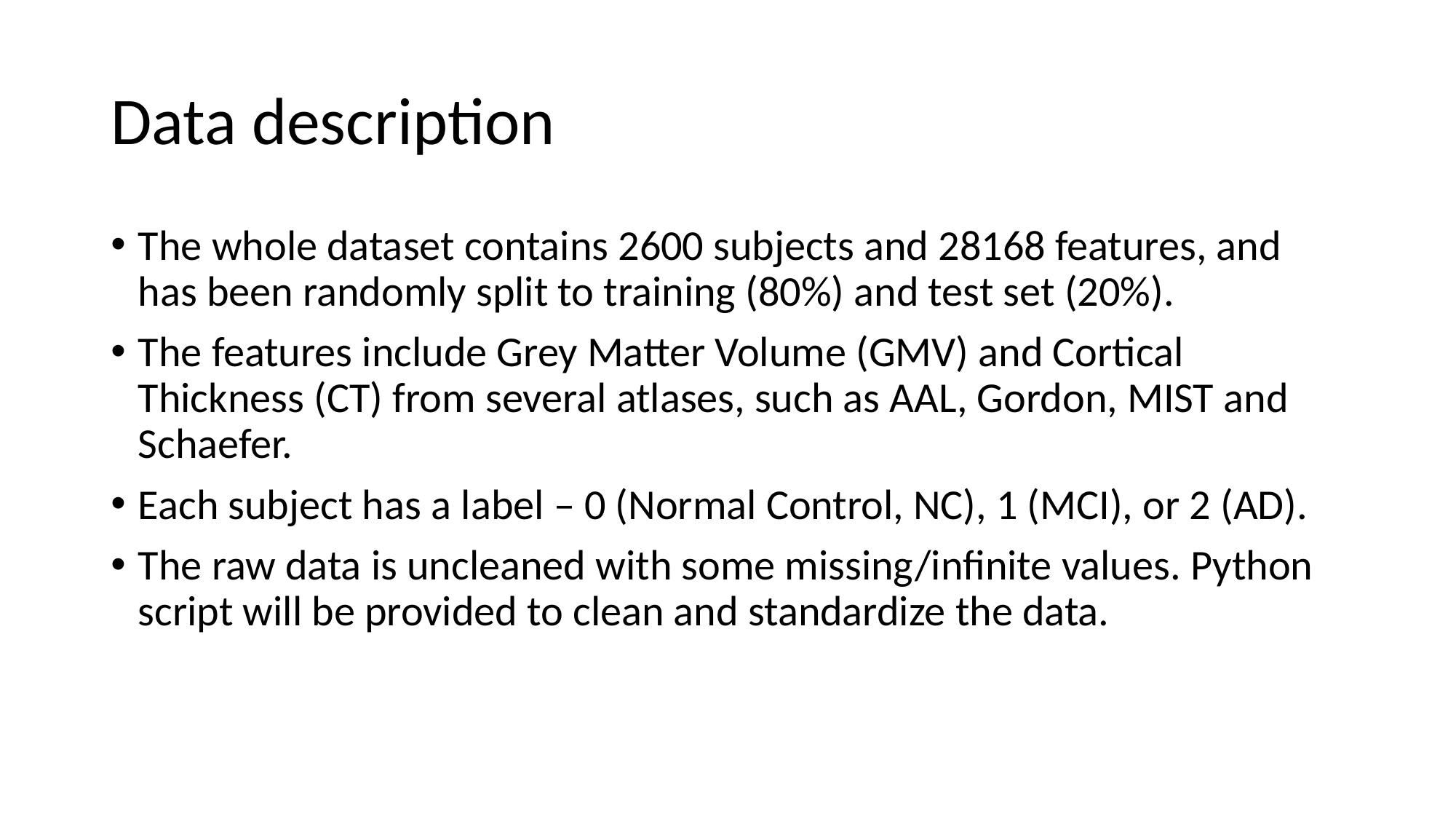

# Data description
The whole dataset contains 2600 subjects and 28168 features, and has been randomly split to training (80%) and test set (20%).
The features include Grey Matter Volume (GMV) and Cortical Thickness (CT) from several atlases, such as AAL, Gordon, MIST and Schaefer.
Each subject has a label – 0 (Normal Control, NC), 1 (MCI), or 2 (AD).
The raw data is uncleaned with some missing/infinite values. Python script will be provided to clean and standardize the data.